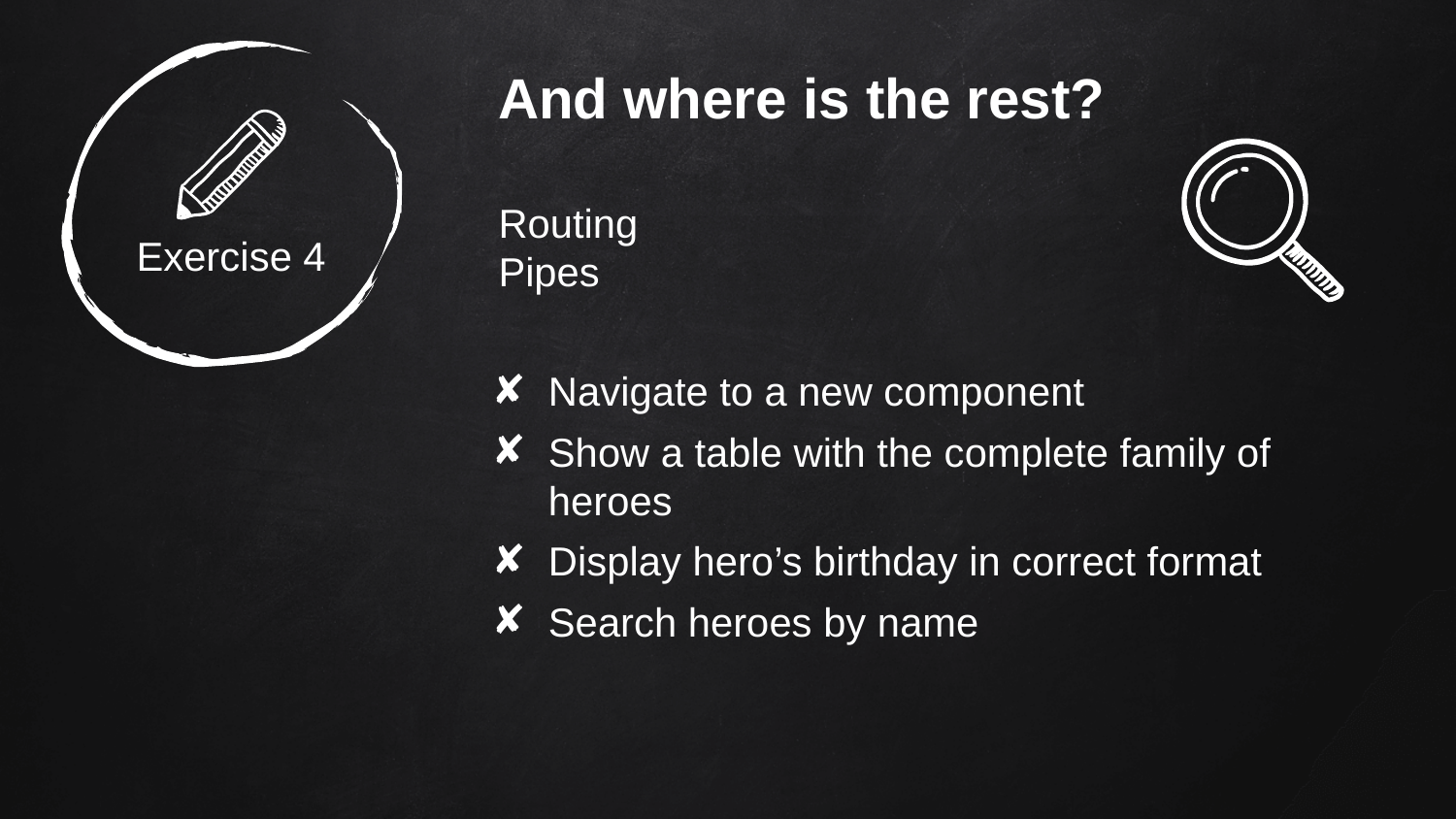

Exercise 4

And where is the rest?

Routing
Pipes

Navigate to a new component
Show a table with the complete family of heroes
Display hero’s birthday in correct format
Search heroes by name